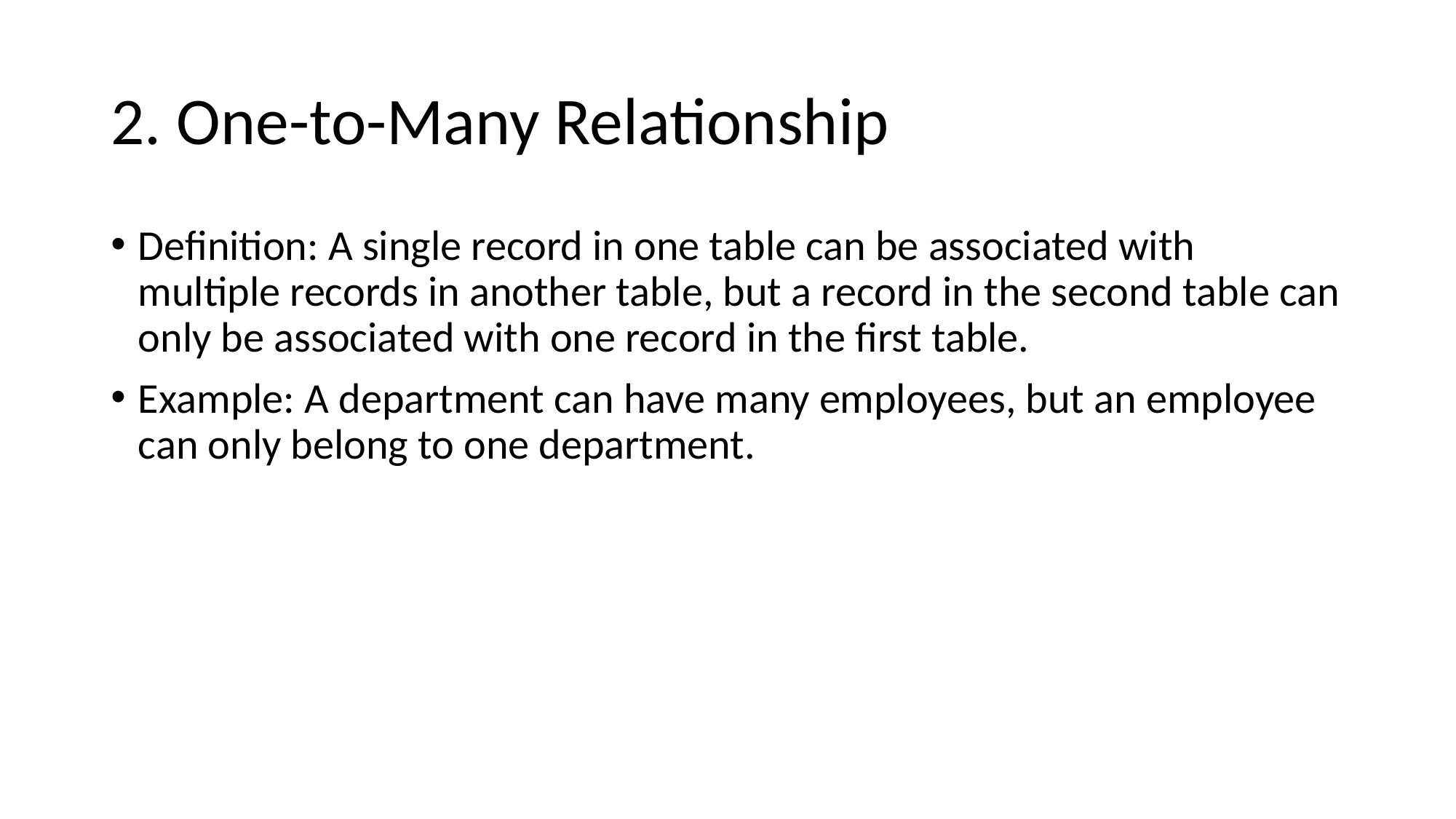

# 2. One-to-Many Relationship
Definition: A single record in one table can be associated with multiple records in another table, but a record in the second table can only be associated with one record in the first table.
Example: A department can have many employees, but an employee can only belong to one department.